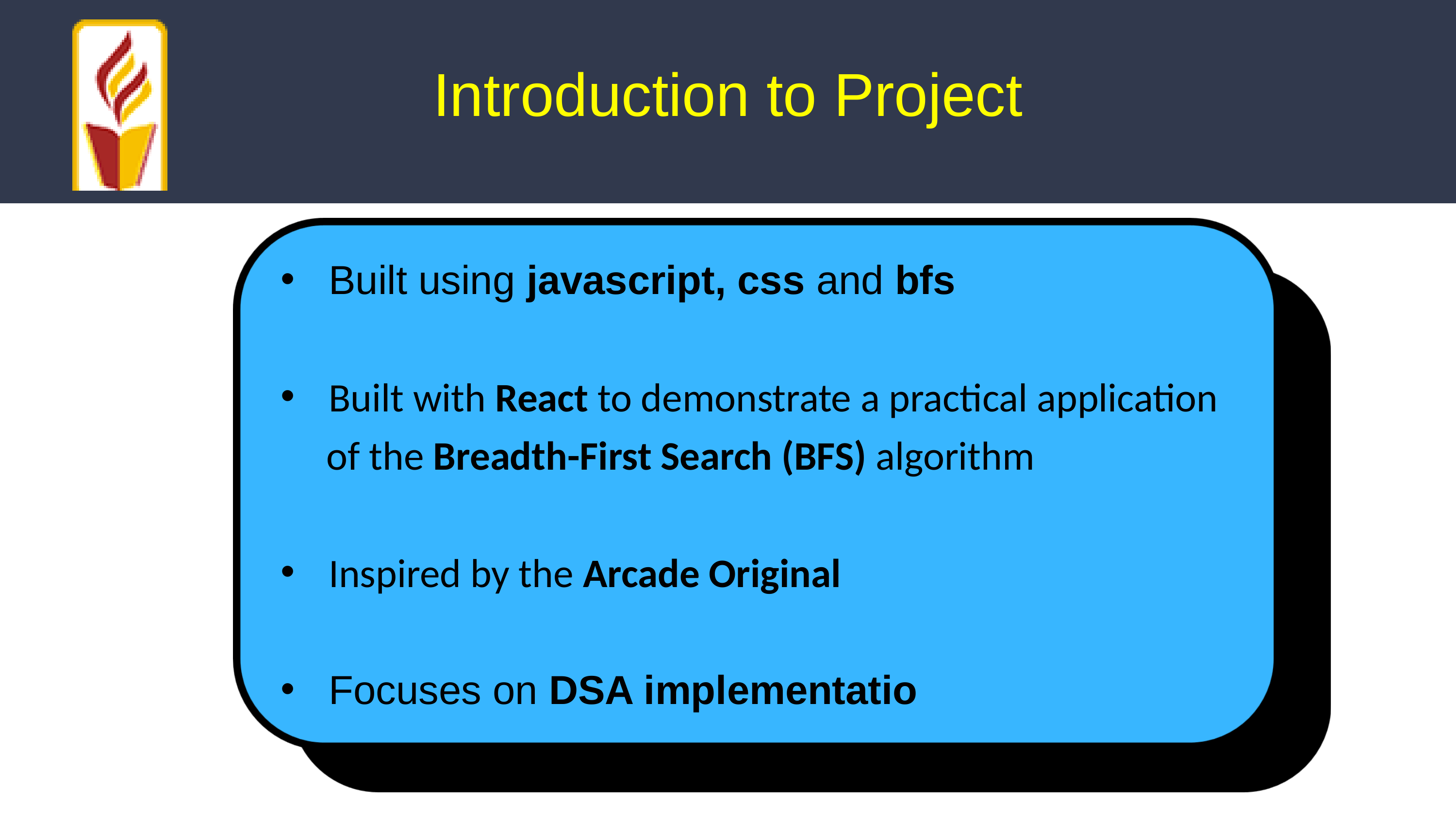

Introduction to Project

Built using javascript, css and bfs

Built with React to demonstrate a practical application
     of the Breadth-First Search (BFS) algorithm

Inspired by the Arcade Original

Focuses on DSA implementatio